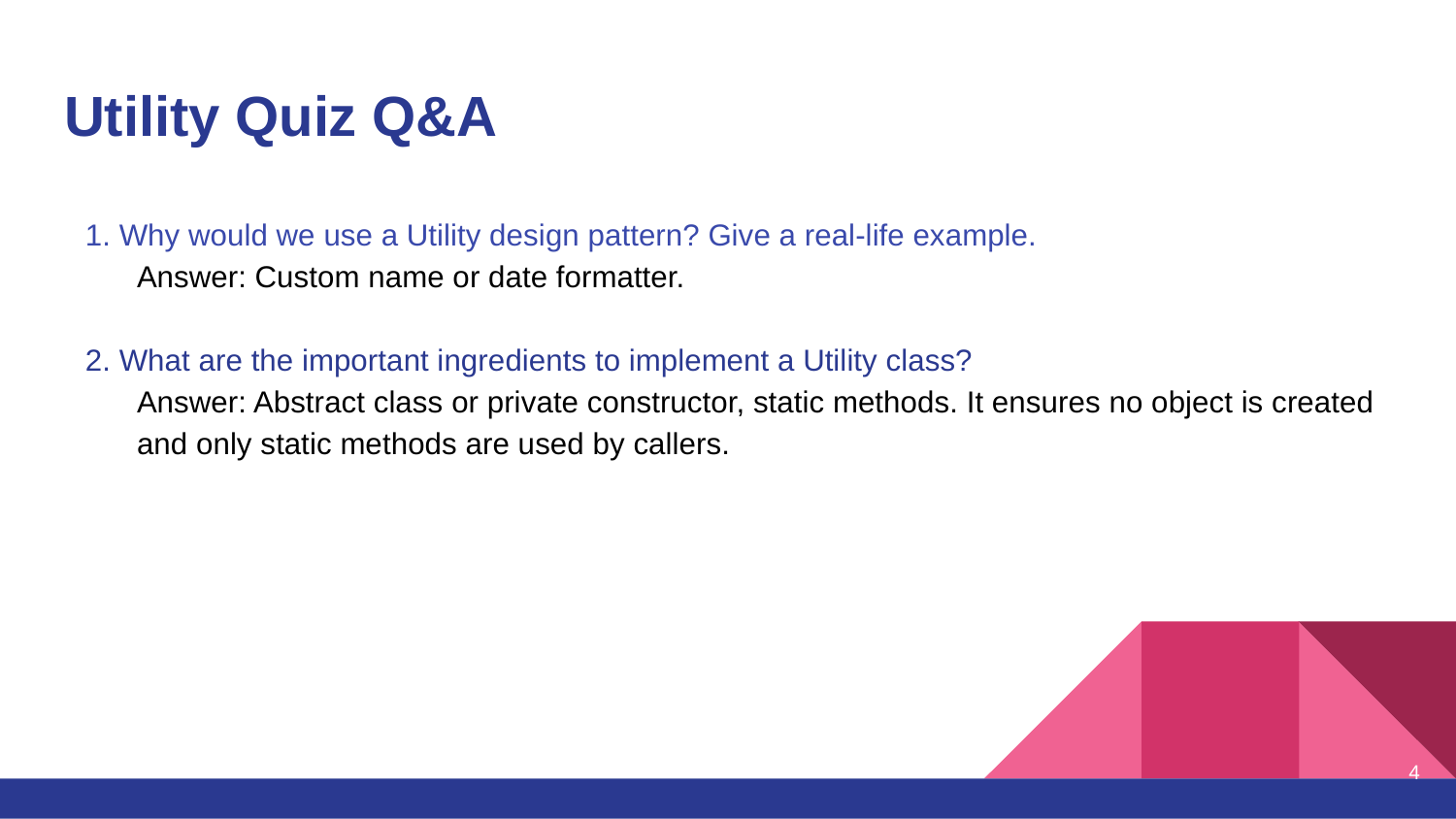

# Utility Quiz Q&A
1. Why would we use a Utility design pattern? Give a real-life example.
Answer: Custom name or date formatter.

2. What are the important ingredients to implement a Utility class?
Answer: Abstract class or private constructor, static methods. It ensures no object is created and only static methods are used by callers.

4